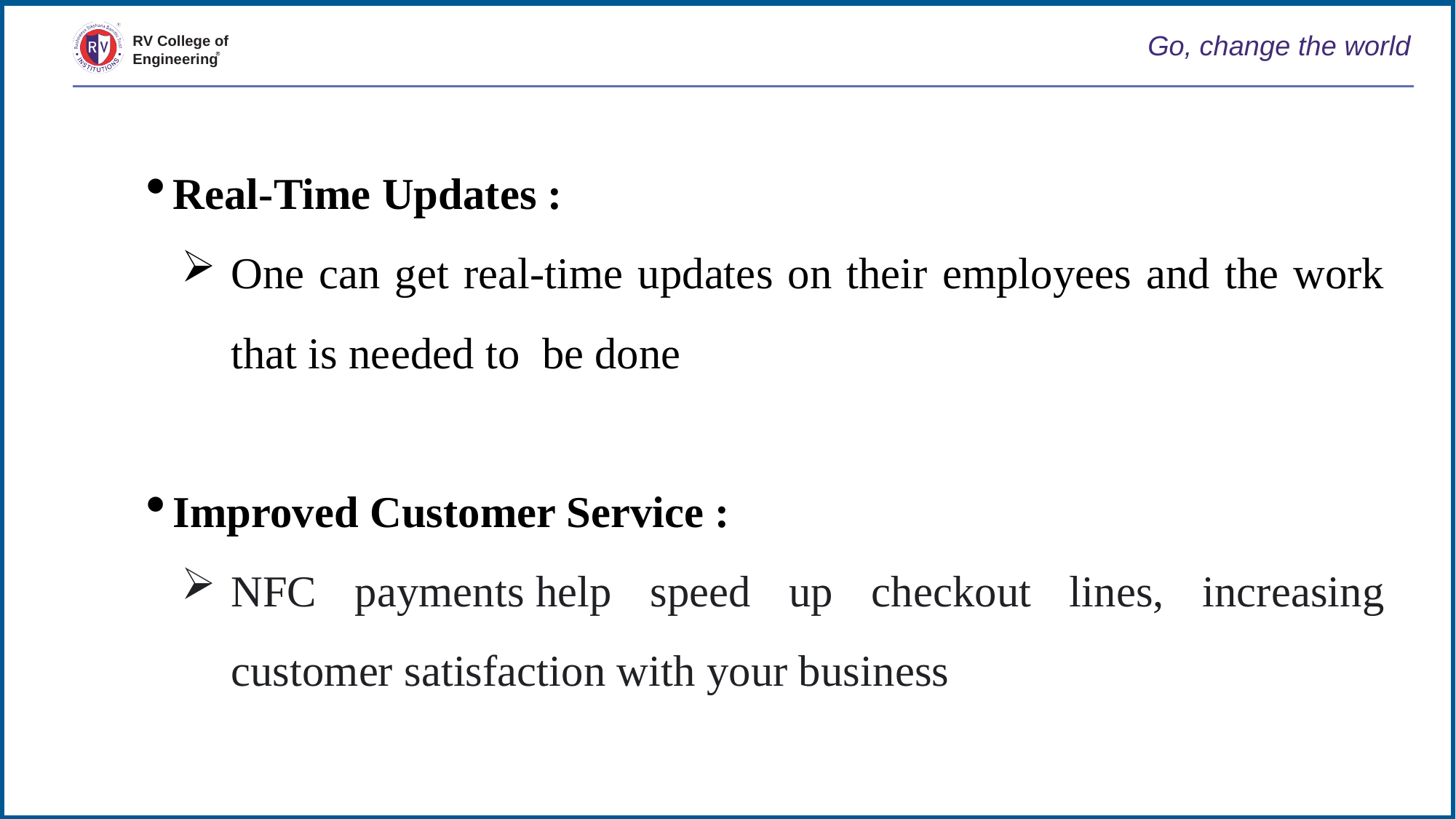

# Go, change the world
Real-Time Updates :
One can get real-time updates on their employees and the work that is needed to  be done

Improved Customer Service :
NFC payments help speed up checkout lines, increasing customer satisfaction with your business